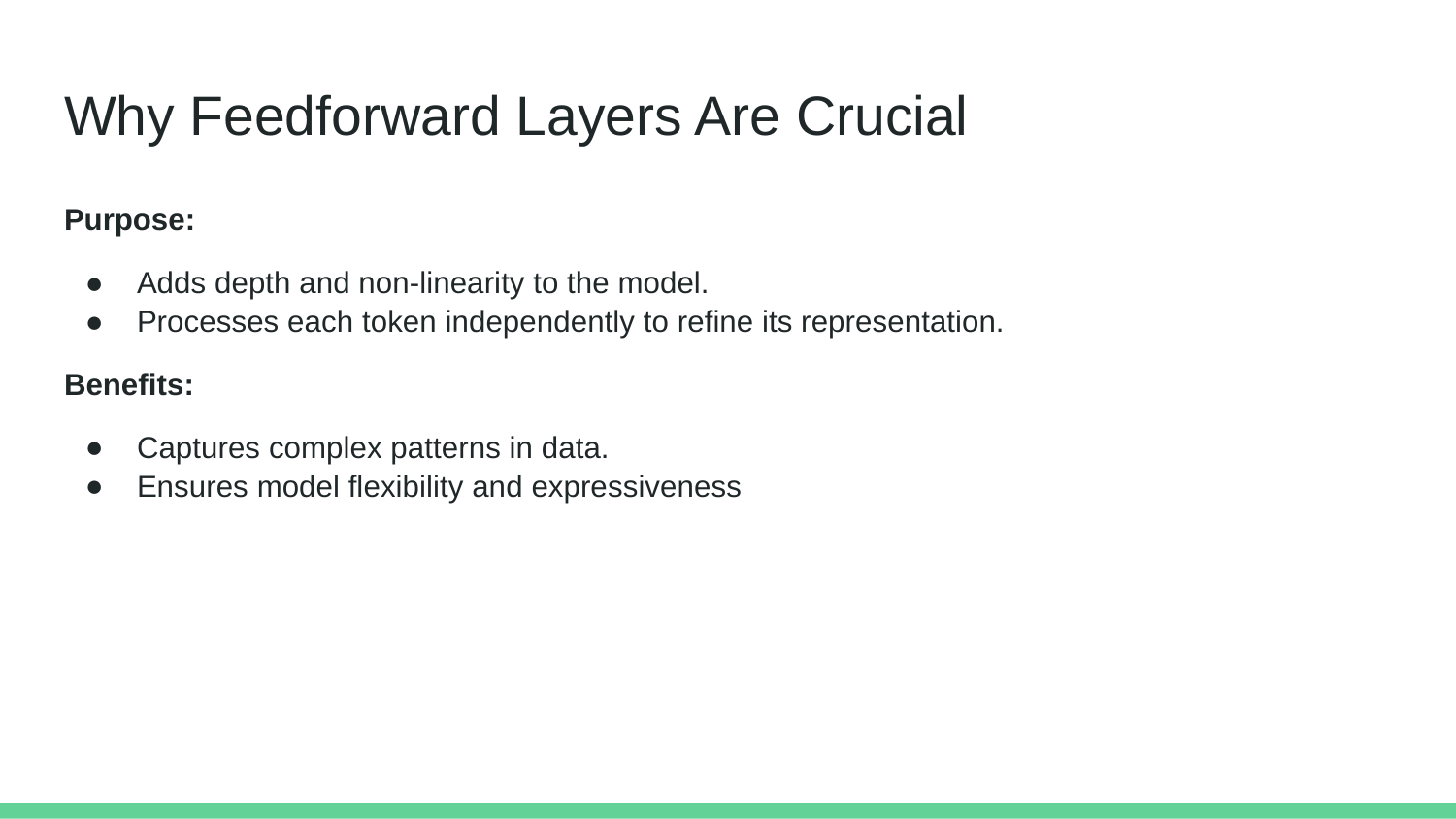

# Why Feedforward Layers Are Crucial
Purpose:
Adds depth and non-linearity to the model.
Processes each token independently to refine its representation.
Benefits:
Captures complex patterns in data.
Ensures model flexibility and expressiveness